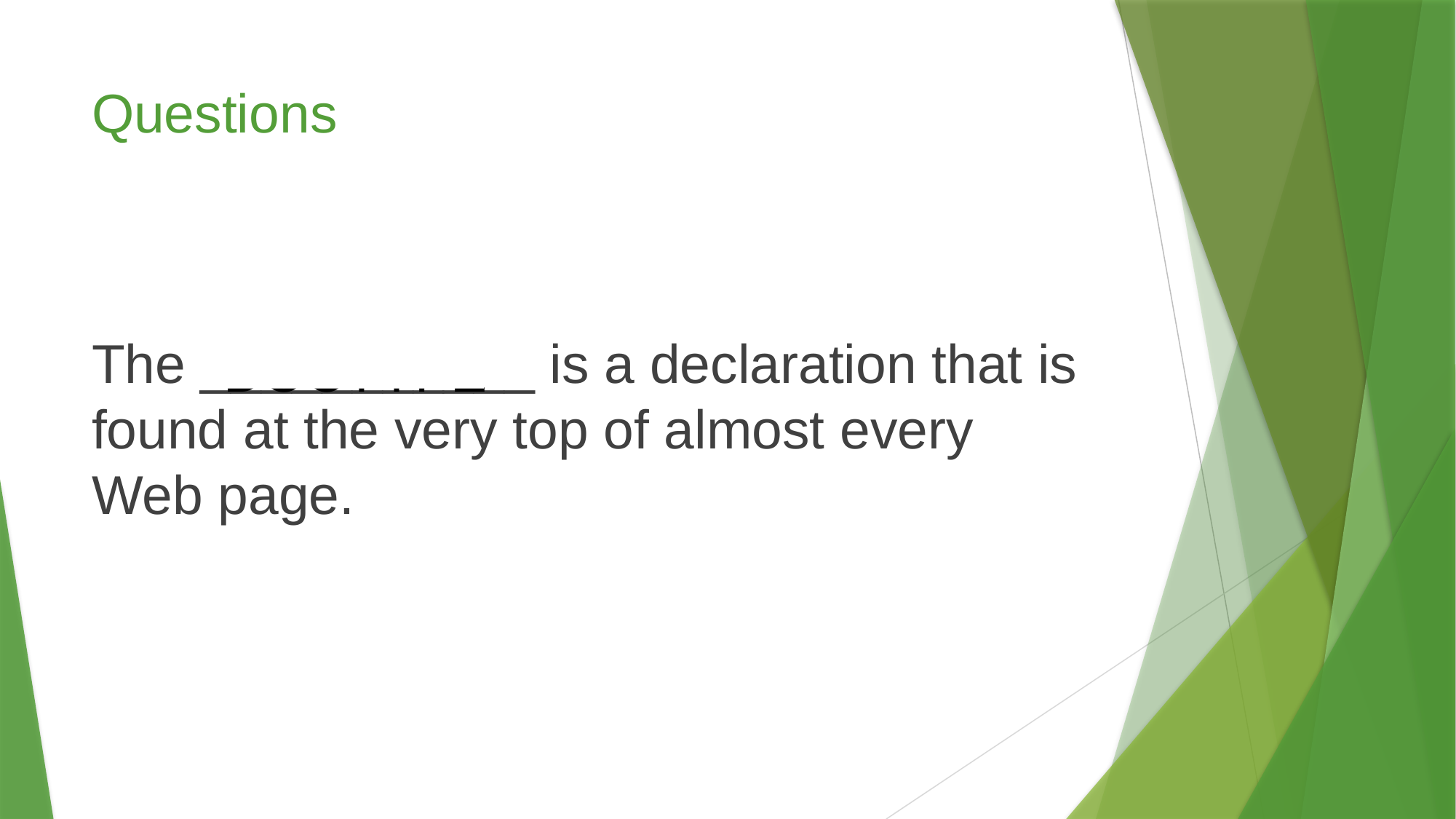

# Questions
The ___________ is a declaration that is found at the very top of almost every Web page.
DOCTYPE